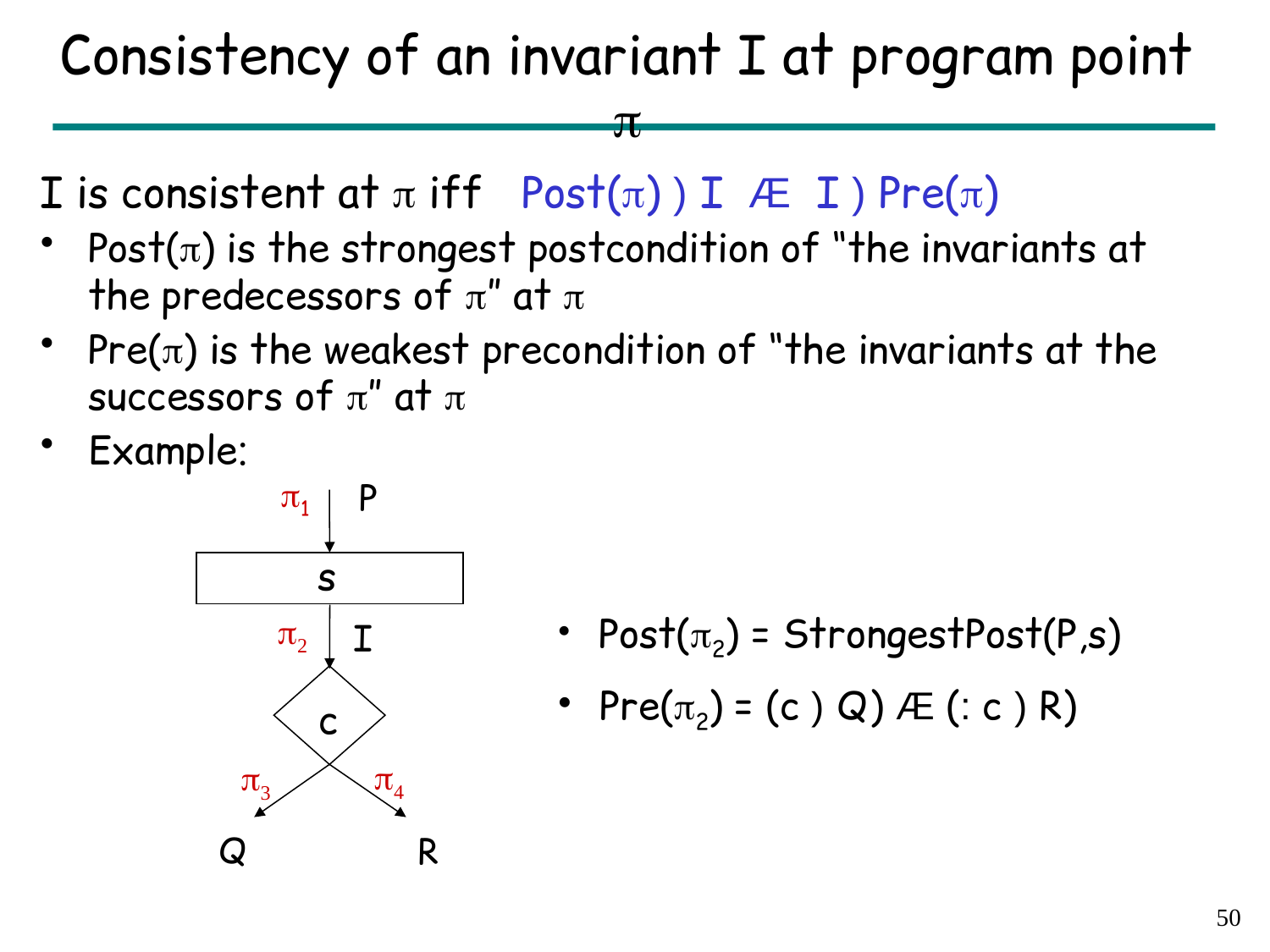

# Consistency of an invariant I at program point π
I is consistent at π iff   Post(π) ) I  Æ  I ) Pre(π)
Post(π) is the strongest postcondition of “the invariants at the predecessors of π” at π
Pre(π) is the weakest precondition of “the invariants at the successors of π” at π
Example:

π1
P
s

π2
 Post(π2) = StrongestPost(P,s)
 Pre(π2) = (c ) Q) Æ (: c ) R)
I

c
π4
π3
Q
R
50